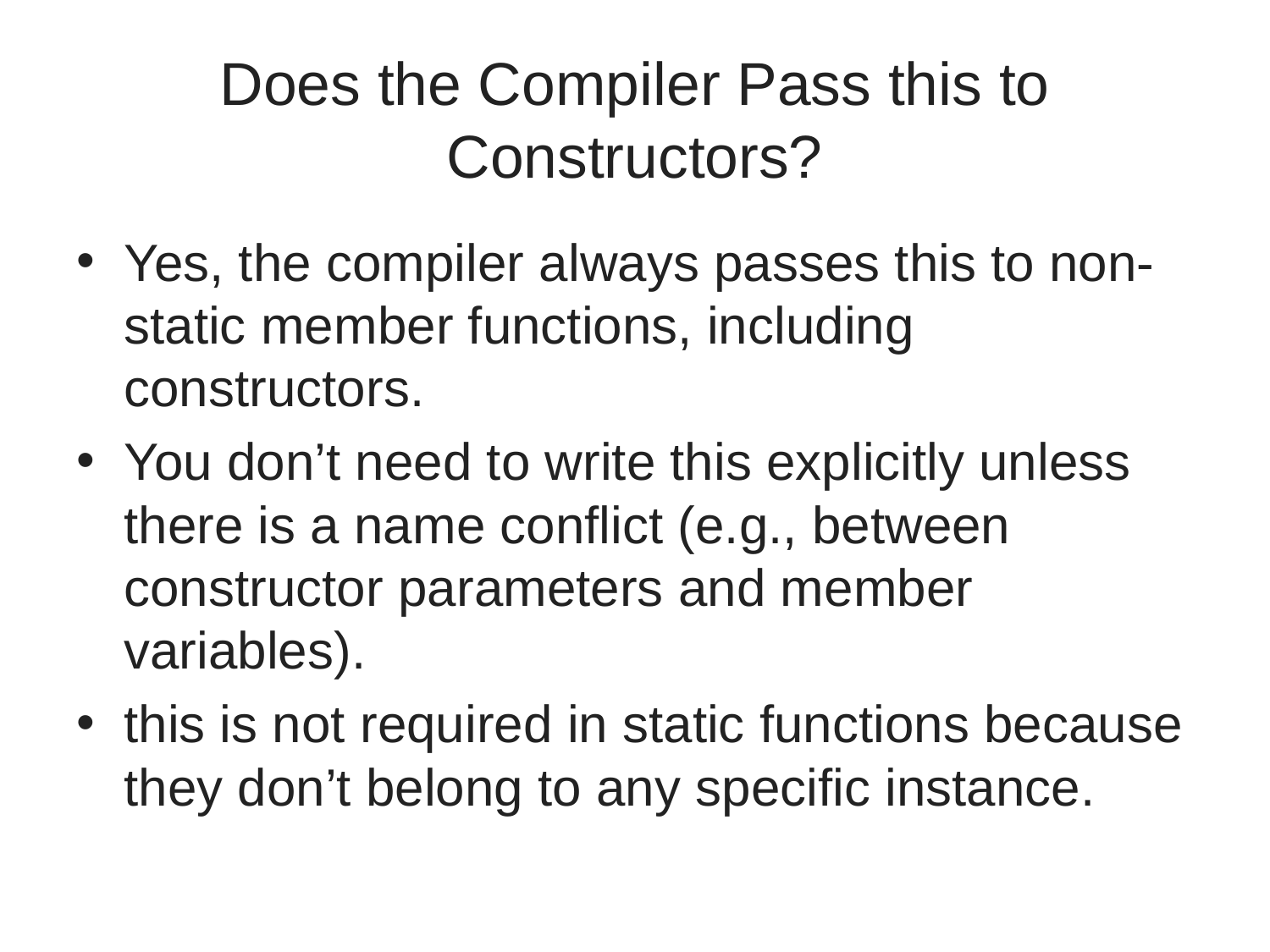

# Does the Compiler Pass this to Constructors?
Yes, the compiler always passes this to non-static member functions, including constructors.
You don’t need to write this explicitly unless there is a name conflict (e.g., between constructor parameters and member variables).
this is not required in static functions because they don’t belong to any specific instance.